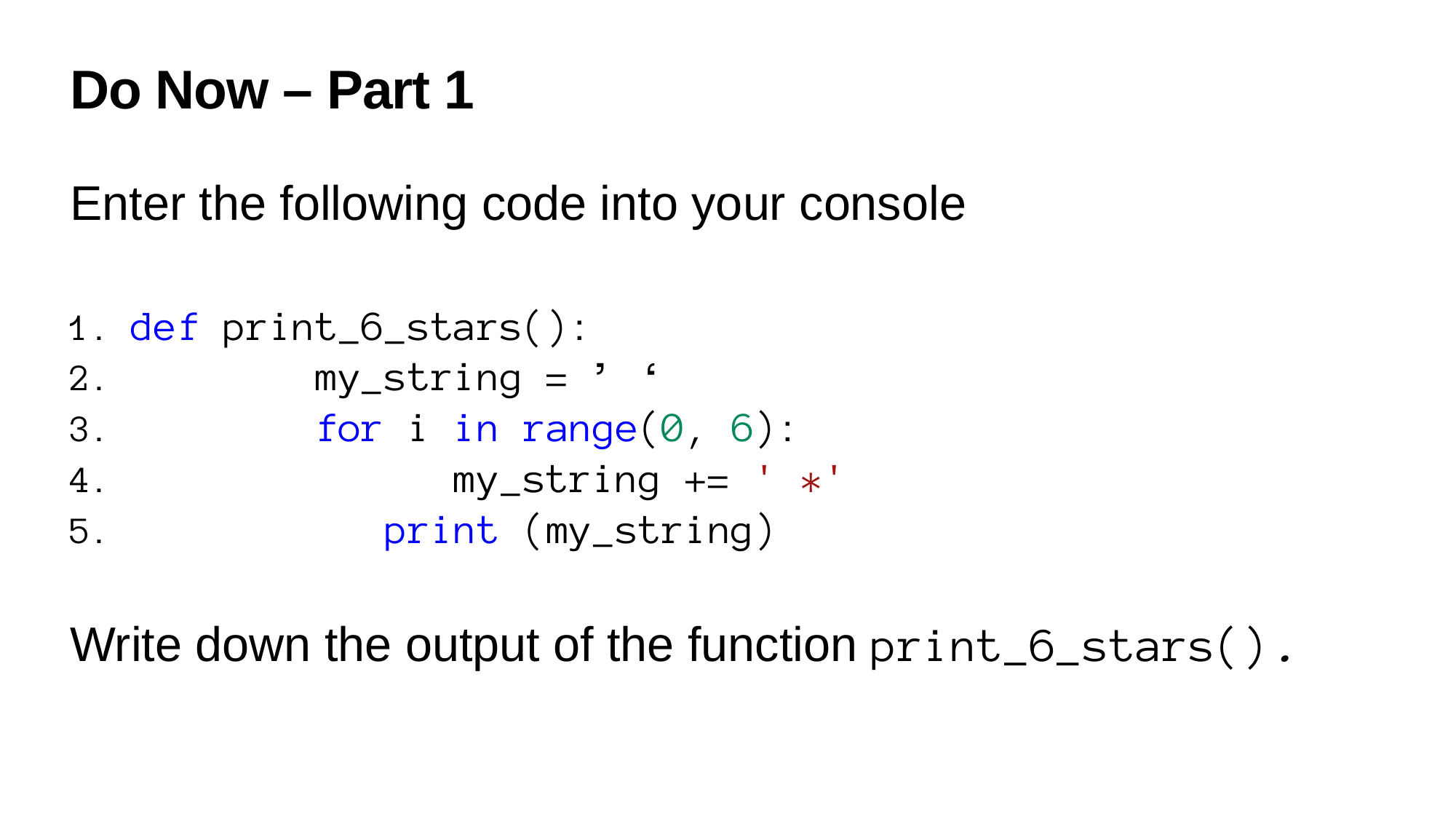

# Do Now – Part 1
Enter the following code into your console

def print_6_stars():
        my_string = ’ ‘
        for i in range(0, 6):
              my_string += ' *'
           print (my_string)

Write down the output of the function print_6_stars().